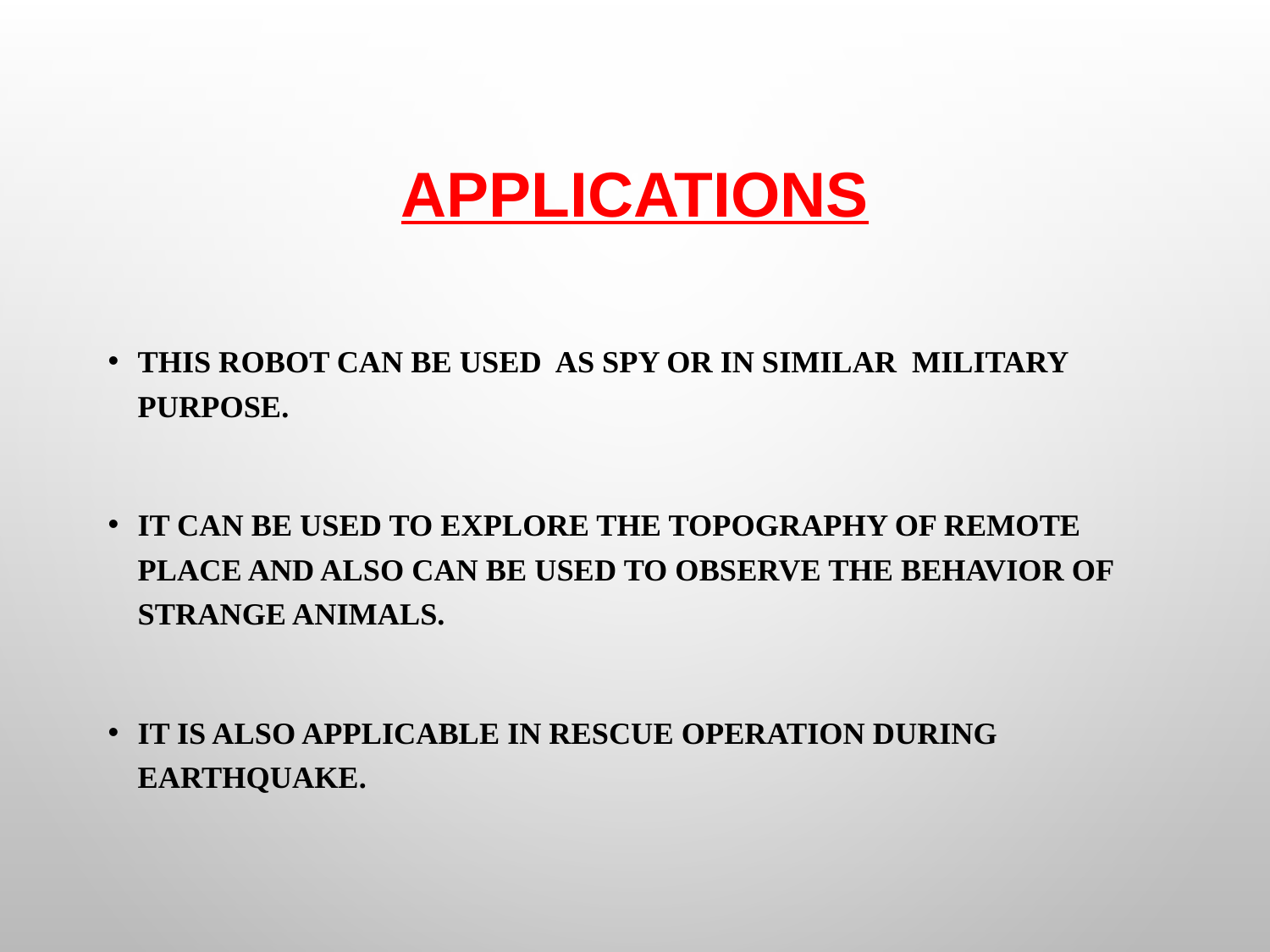

# APPLICATIONS
This robot can be used  as spy or in similar  military purpose.

It can be used to explore the topography of remote place and also can be used to observe the behavior of strange animals.

It is also applicable in rescue operation during earthquake.